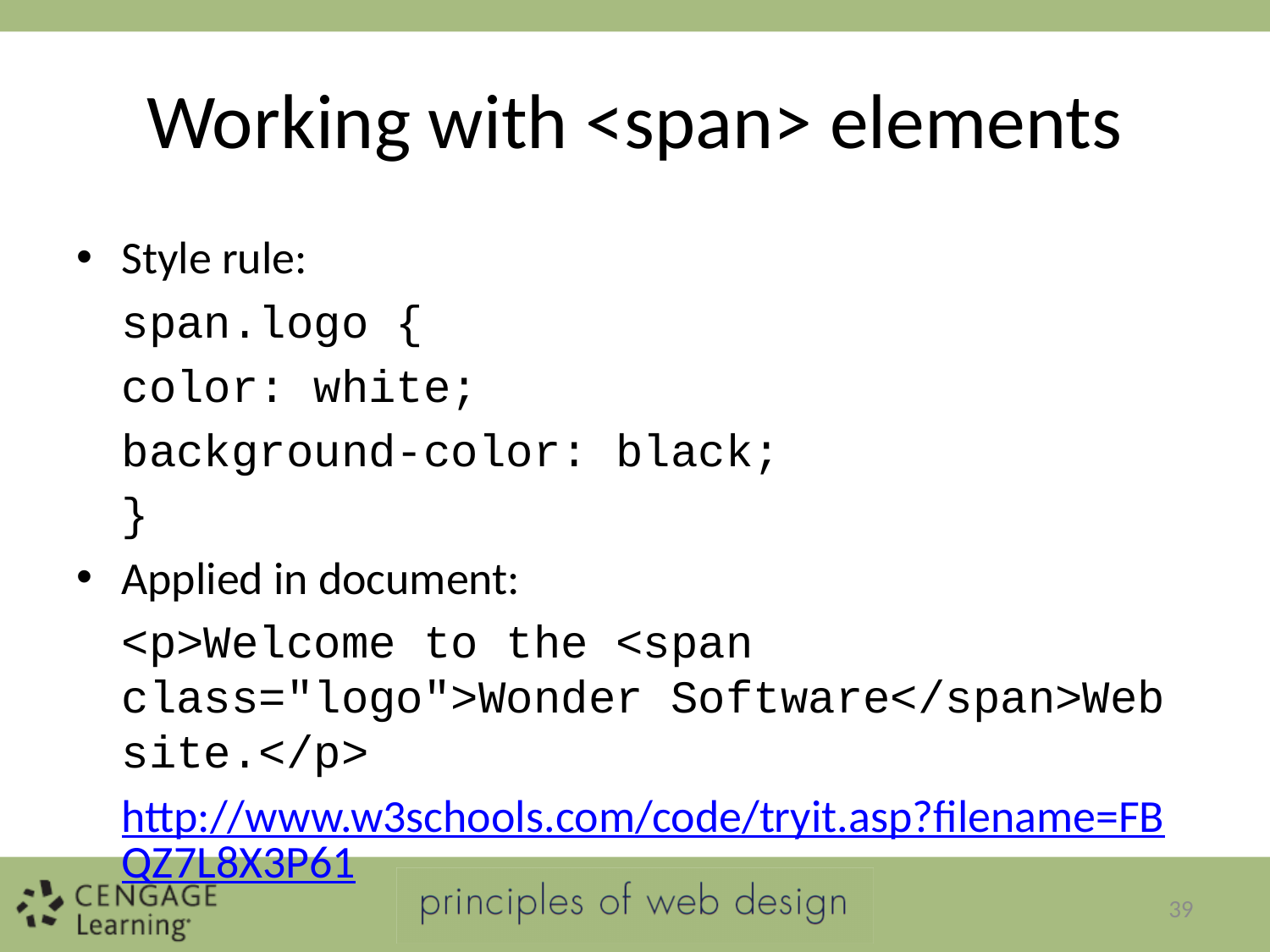

# Working with <span> elements
Style rule:
span.logo {
color: white;
background-color: black;
}
Applied in document:
<p>Welcome to the <span class="logo">Wonder Software</span>Web site.</p>
http://www.w3schools.com/code/tryit.asp?filename=FBQZ7L8X3P61

39